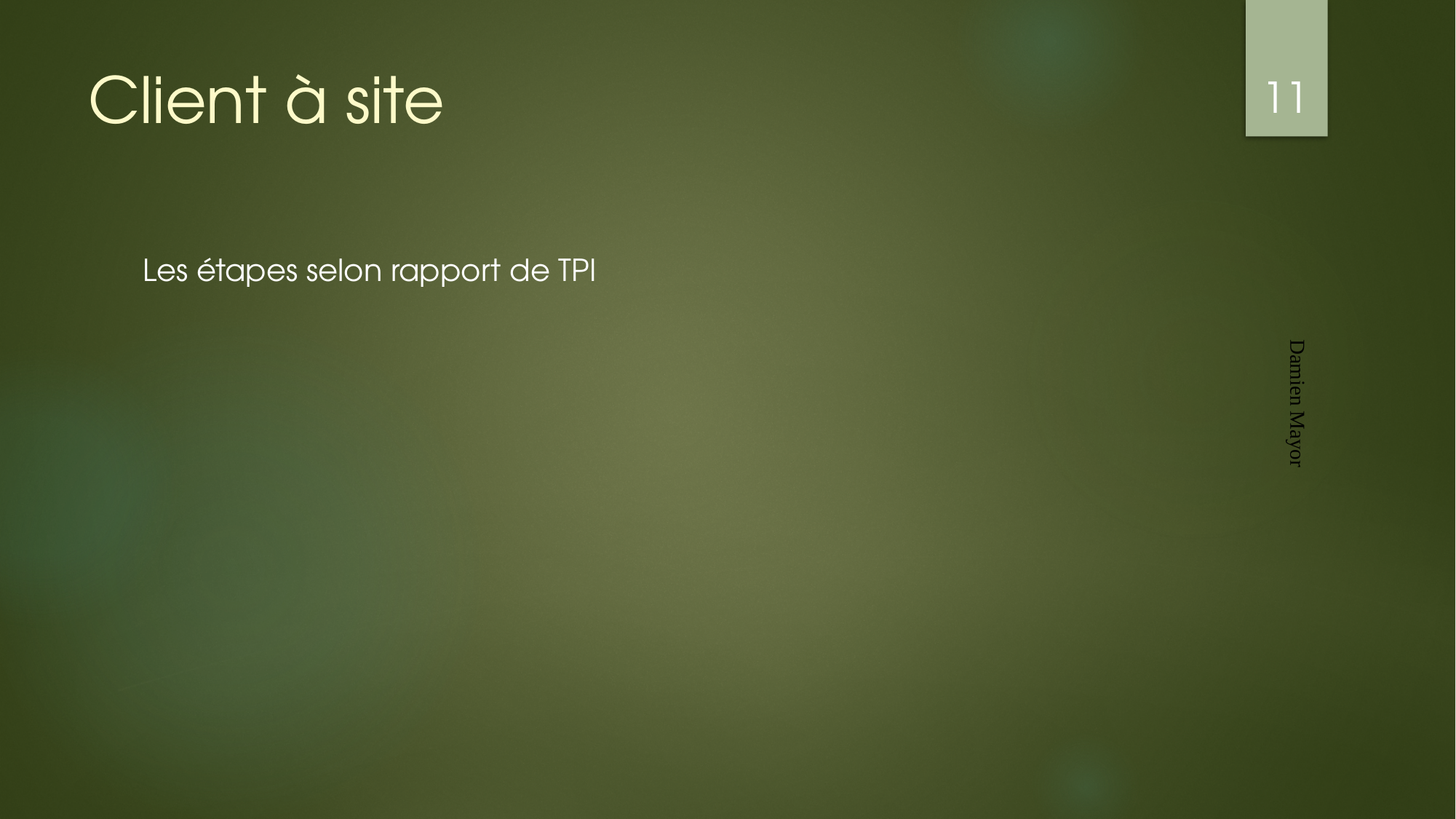

11
# Client à site
Les étapes selon rapport de TPI
Damien Mayor